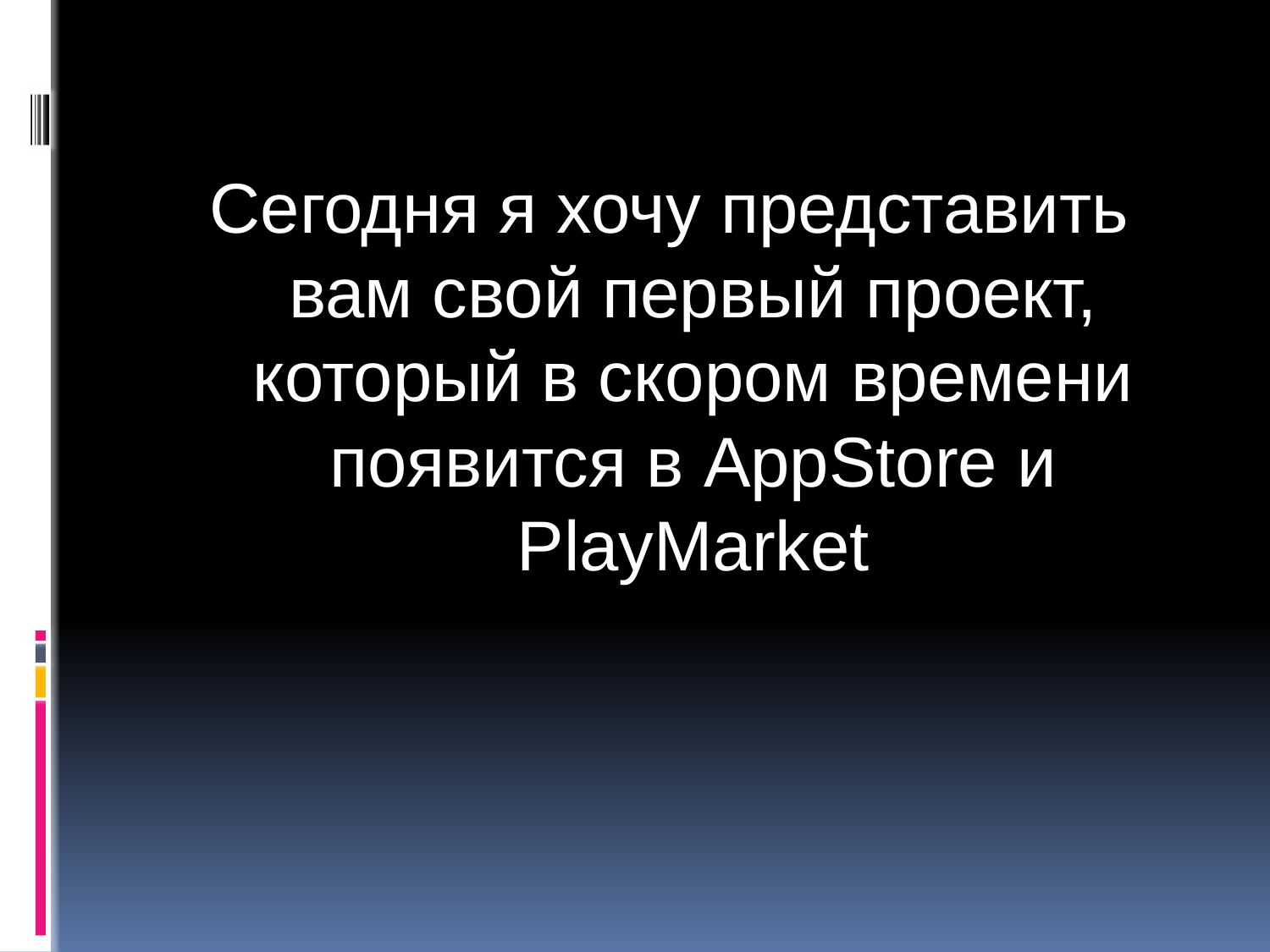

Сегодня я хочу представить вам свой первый проект, который в скором времени появится в AppStore и PlayMarket